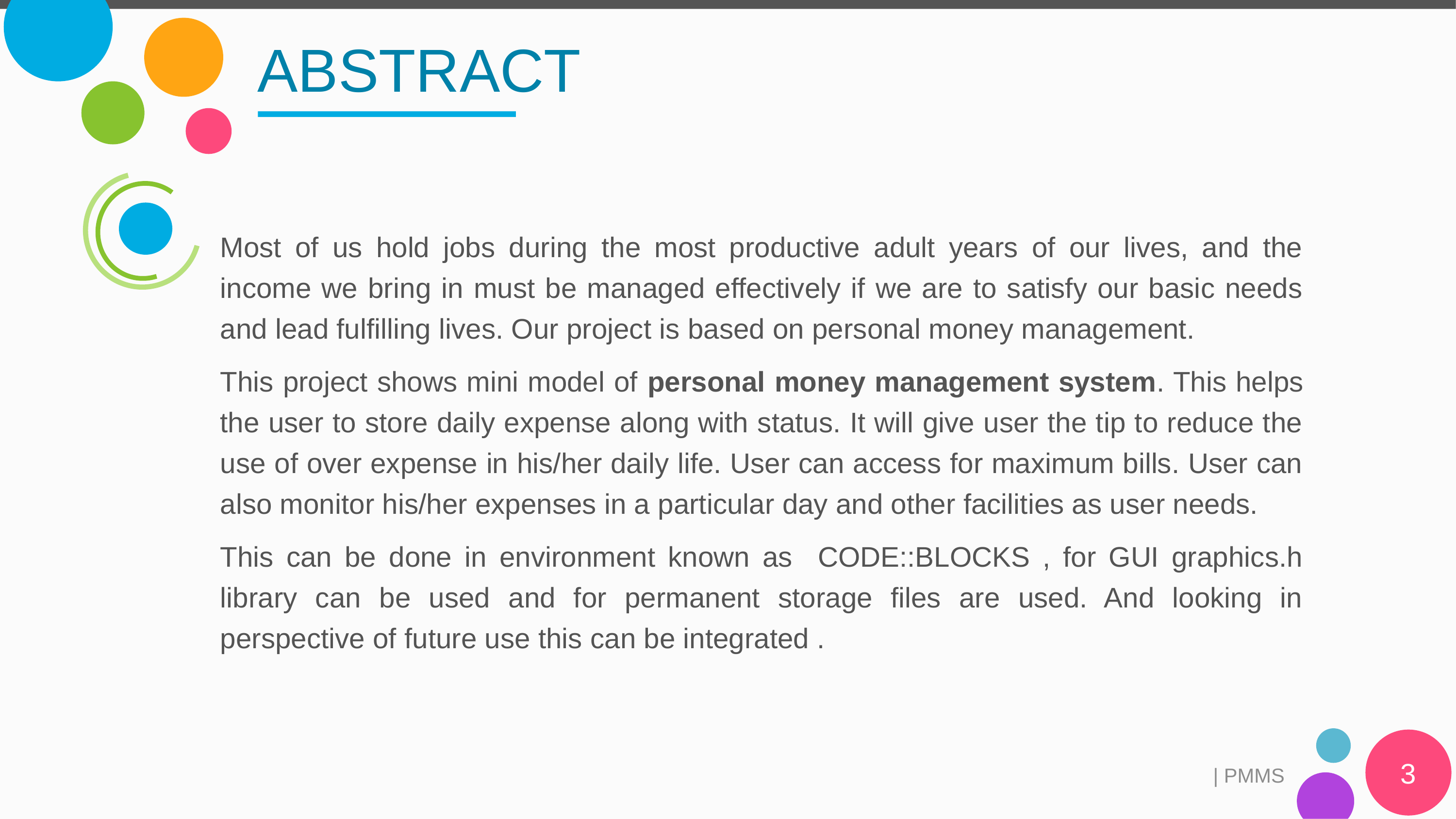

# ABSTRACT

Most of us hold jobs during the most productive adult years of our lives, and the income we bring in must be managed effectively if we are to satisfy our basic needs and lead fulfilling lives. Our project is based on personal money management.
This project shows mini model of personal money management system. This helps the user to store daily expense along with status. It will give user the tip to reduce the use of over expense in his/her daily life. User can access for maximum bills. User can also monitor his/her expenses in a particular day and other facilities as user needs.
This can be done in environment known as  CODE::BLOCKS , for GUI graphics.h library can be used and for permanent storage files are used. And looking in perspective of future use this can be integrated .

3
| PMMS